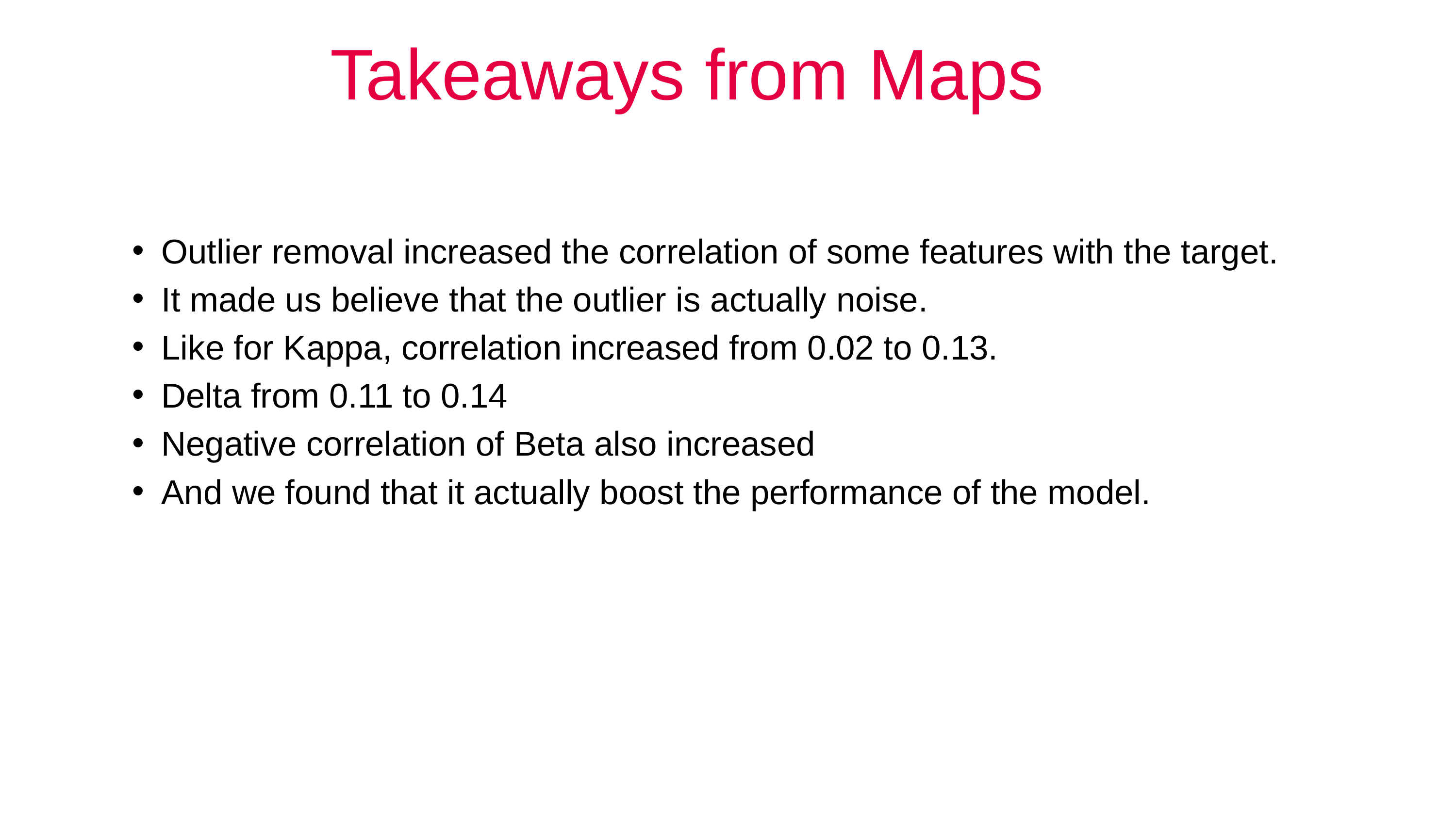

Takeaways from Maps
Outlier removal increased the correlation of some features with the target.
It made us believe that the outlier is actually noise.
Like for Kappa, correlation increased from 0.02 to 0.13.
Delta from 0.11 to 0.14
Negative correlation of Beta also increased
And we found that it actually boost the performance of the model.